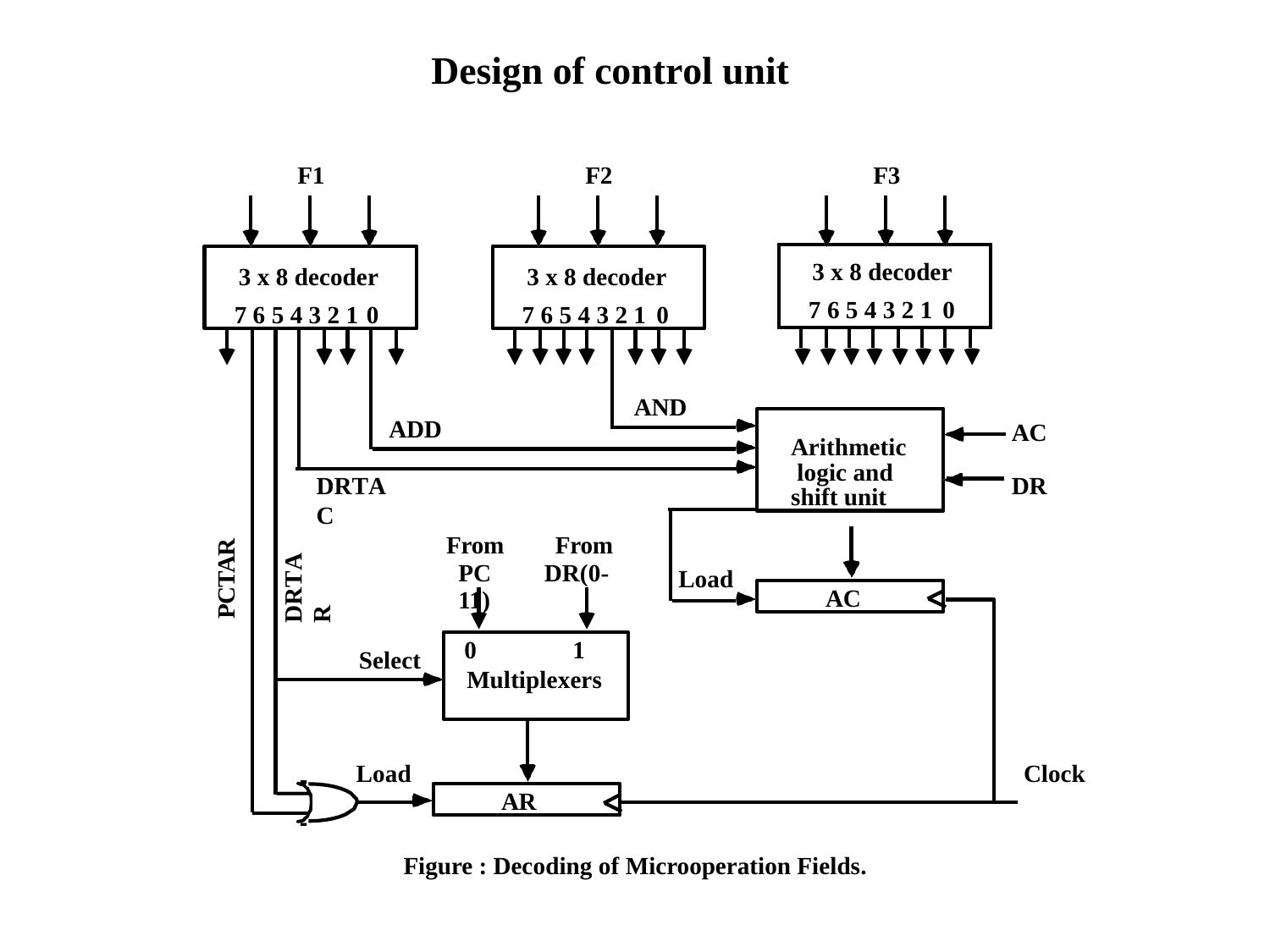

# Design of control unit
F1
F2
F3

| 3 x 8 decoder 7 6 5 4 3 2 1 0 |  |  |  |  |  |  |  |  |
| --- | --- | --- | --- | --- | --- | --- | --- | --- |
|  |  |  |  |  |  |  |  |  |
3 x 8 decoder
7 6 5 4 3 2 1 0
3 x 8 decoder
7 6 5 4 3 2 1 0

AND

Arithmetic  logic and  shift unit
ADD
AC

DRTAC
DR

From	From
PC	DR(0-11)
PCTAR
DRTAR
Load
AC

0	1
Multiplexers

Select
Load
Clock
AR

Figure : Decoding of Microoperation Fields.